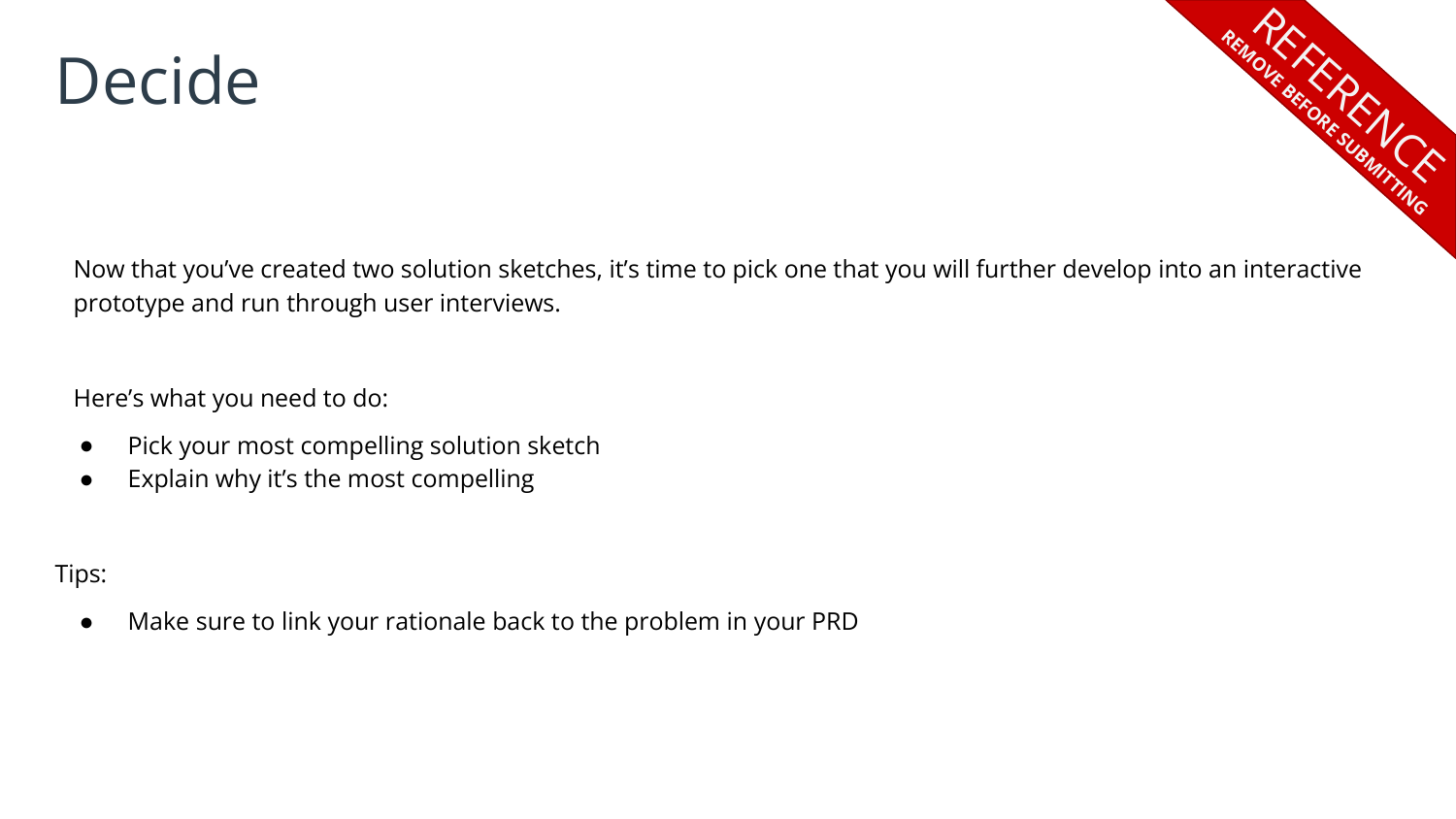

REFERENCE
REMOVE BEFORE SUBMITTING
# Decide
Now that you’ve created two solution sketches, it’s time to pick one that you will further develop into an interactive prototype and run through user interviews.

Here’s what you need to do:
Pick your most compelling solution sketch
Explain why it’s the most compelling

Tips:
Make sure to link your rationale back to the problem in your PRD